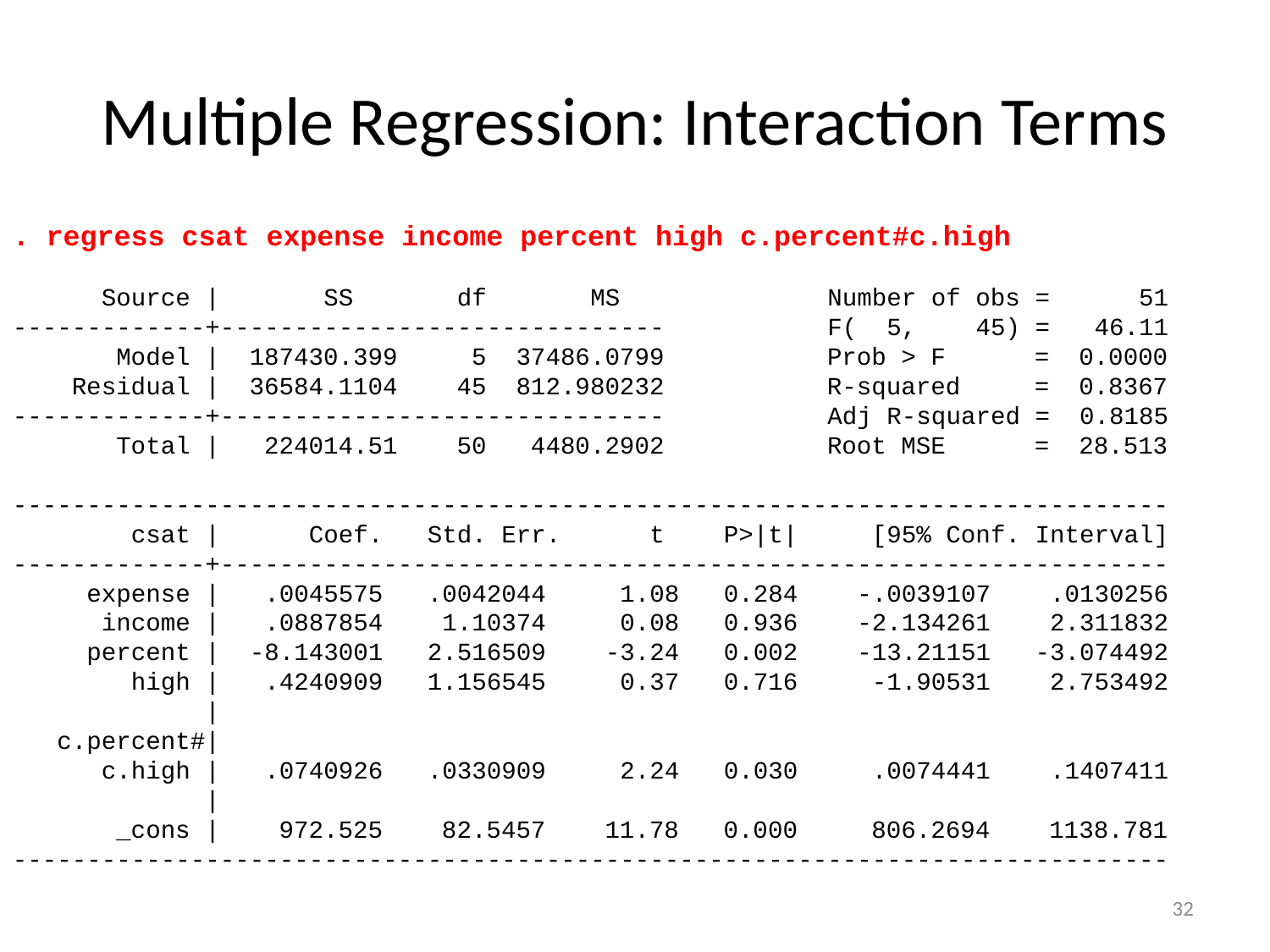

# Multiple Regression: Interaction Terms
. regress csat expense income percent high c.percent#c.high

      Source |       SS       df       MS              Number of obs =      51
-------------+------------------------------           F(  5,    45) =   46.11
       Model |  187430.399     5  37486.0799           Prob > F      =  0.0000
    Residual |  36584.1104    45  812.980232           R-squared     =  0.8367
-------------+------------------------------           Adj R-squared =  0.8185
       Total |   224014.51    50   4480.2902           Root MSE      =  28.513

------------------------------------------------------------------------------
        csat |      Coef.   Std. Err.      t    P>|t|     [95% Conf. Interval]
-------------+----------------------------------------------------------------
     expense |   .0045575   .0042044     1.08   0.284    -.0039107    .0130256
      income |   .0887854    1.10374     0.08   0.936    -2.134261    2.311832
     percent |  -8.143001   2.516509    -3.24   0.002    -13.21151   -3.074492
        high |   .4240909   1.156545     0.37   0.716     -1.90531    2.753492
             |
   c.percent#|
      c.high |   .0740926   .0330909     2.24   0.030     .0074441    .1407411
             |
       _cons |    972.525    82.5457    11.78   0.000     806.2694    1138.781
------------------------------------------------------------------------------
32